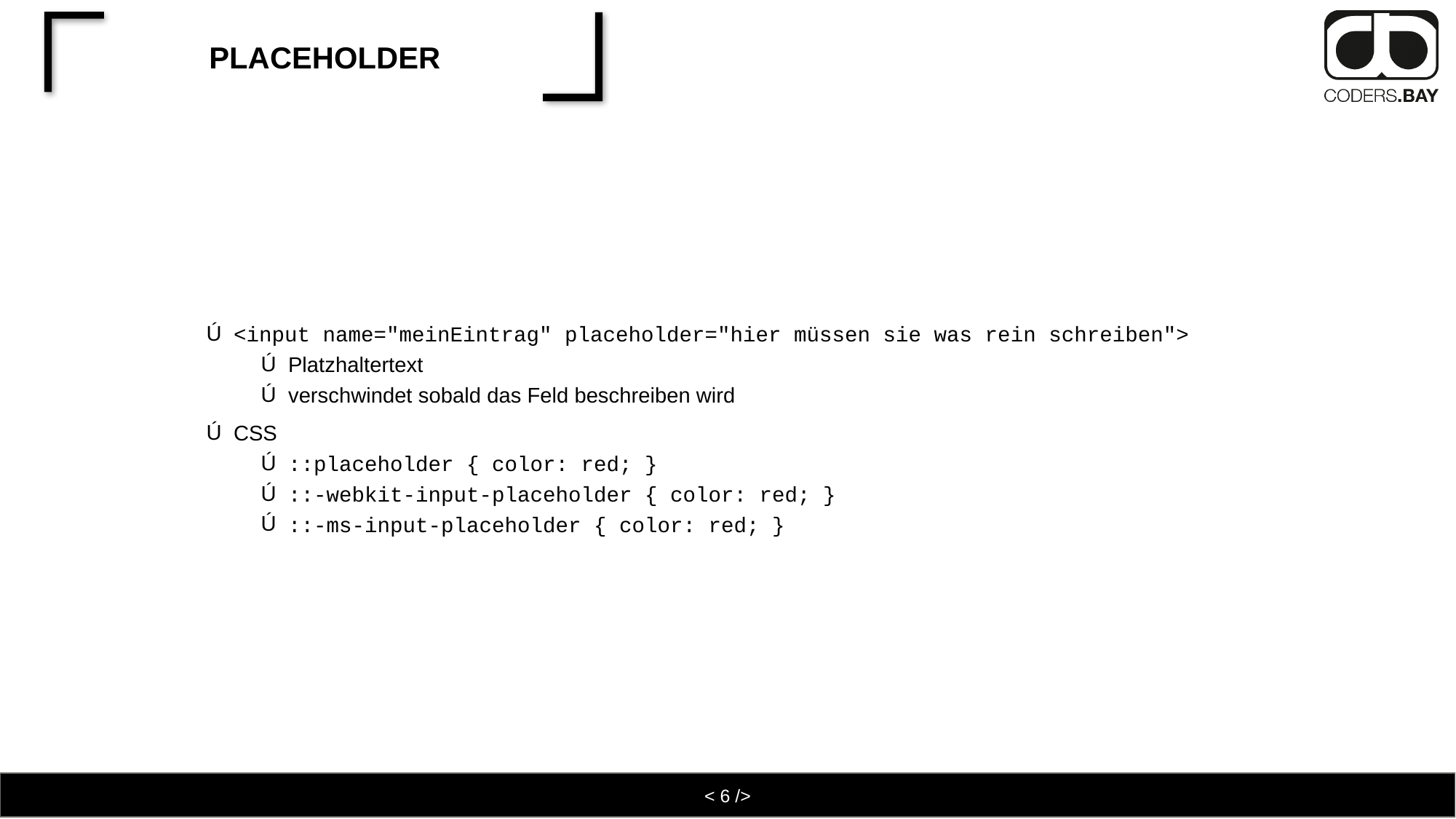

# placeholder
<input name="meinEintrag" placeholder="hier müssen sie was rein schreiben">
Platzhaltertext
verschwindet sobald das Feld beschreiben wird
CSS
::placeholder { color: red; }
::-webkit-input-placeholder { color: red; }
::-ms-input-placeholder { color: red; }